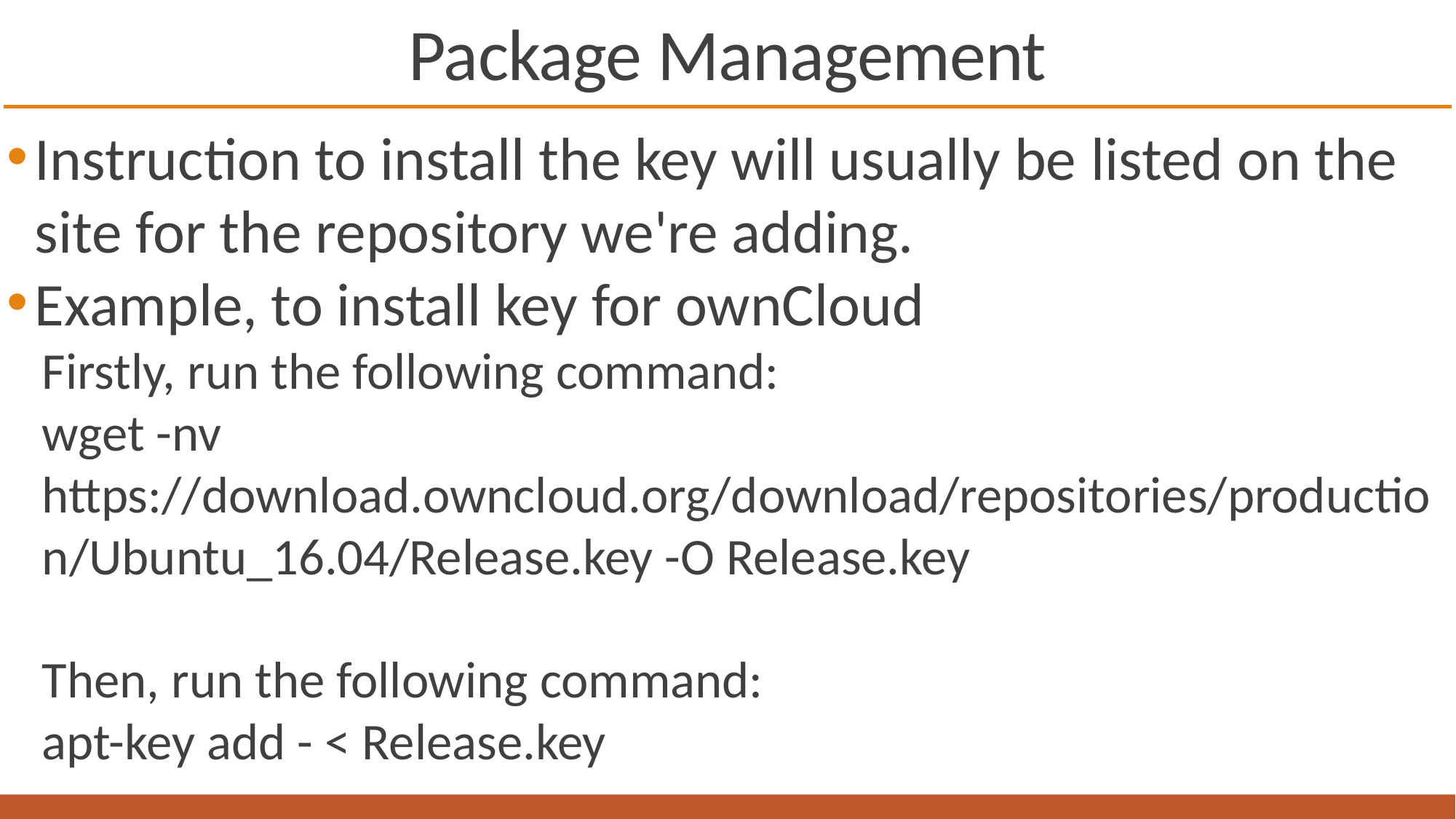

# Package Management
Instruction to install the key will usually be listed on the site for the repository we're adding.
Example, to install key for ownCloud
Firstly, run the following command:
wget -nv https://download.owncloud.org/download/repositories/production/Ubuntu_16.04/Release.key -O Release.key

Then, run the following command:
apt-key add - < Release.key